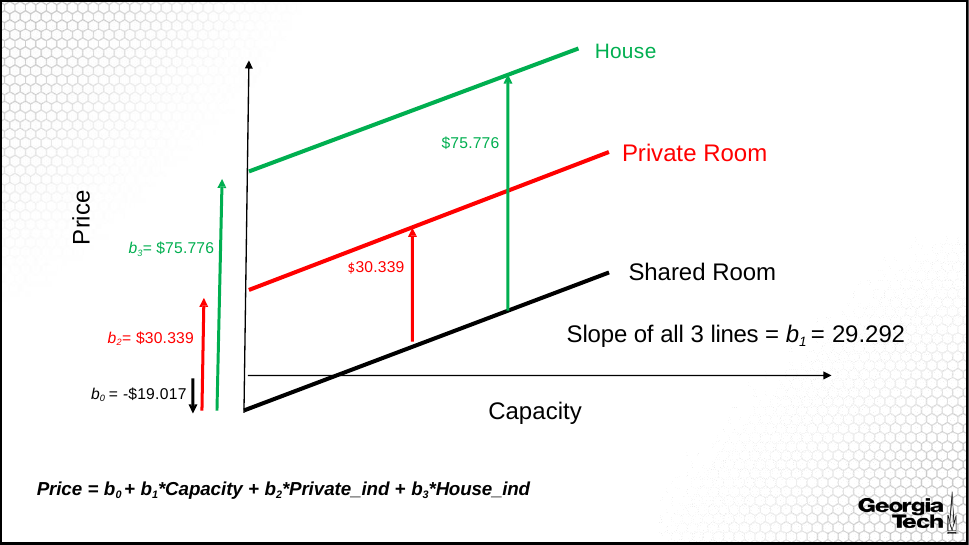

House

$75.776
Private Room
Price
b3= $75.776

$30.339
Shared Room

Slope of all 3 lines = b1 = 29.292
b2= $30.339
b0 = -$19.017
Capacity

Price = b0 + b1*Capacity + b2*Private_ind + b3*House_ind